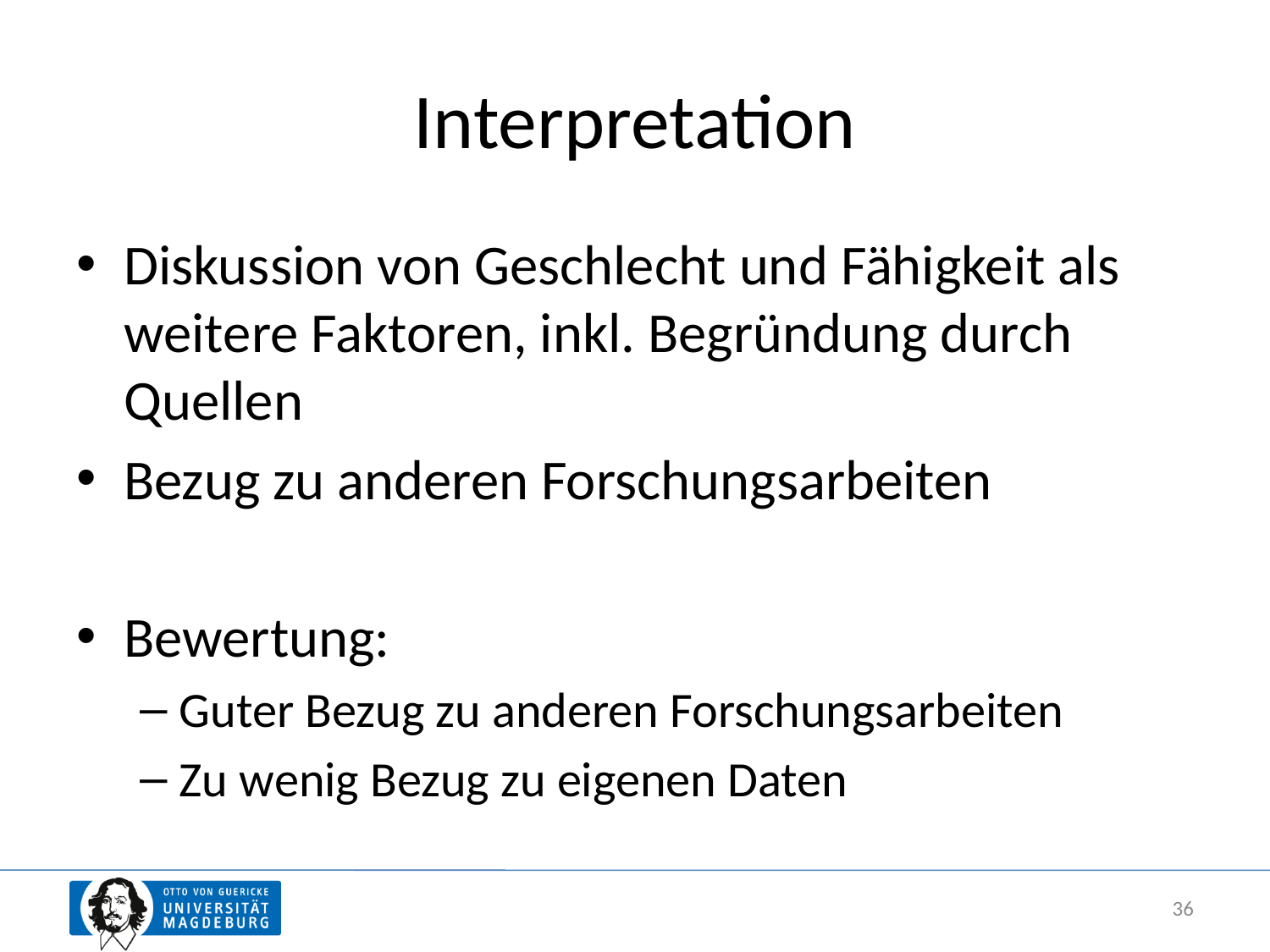

# Interpretation
Diskussion von Geschlecht und Fähigkeit als weitere Faktoren, inkl. Begründung durch Quellen
Bezug zu anderen Forschungsarbeiten

Bewertung:
Guter Bezug zu anderen Forschungsarbeiten
Zu wenig Bezug zu eigenen Daten
36